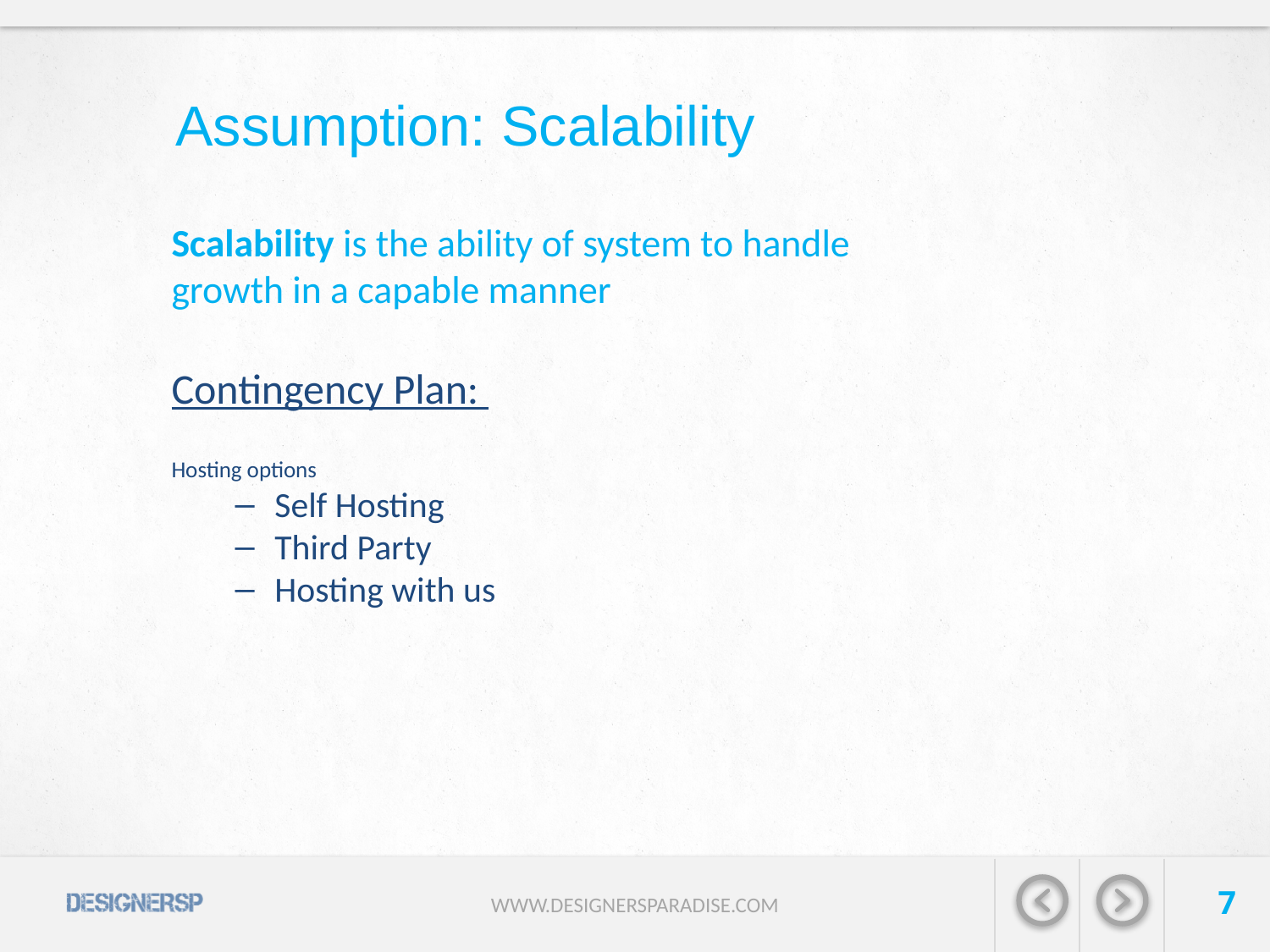

# Assumption: Scalability
Scalability is the ability of system to handle growth in a capable manner

Contingency Plan:

Hosting options
Self Hosting
Third Party
Hosting with us

7
WWW.DESIGNERSPARADISE.COM